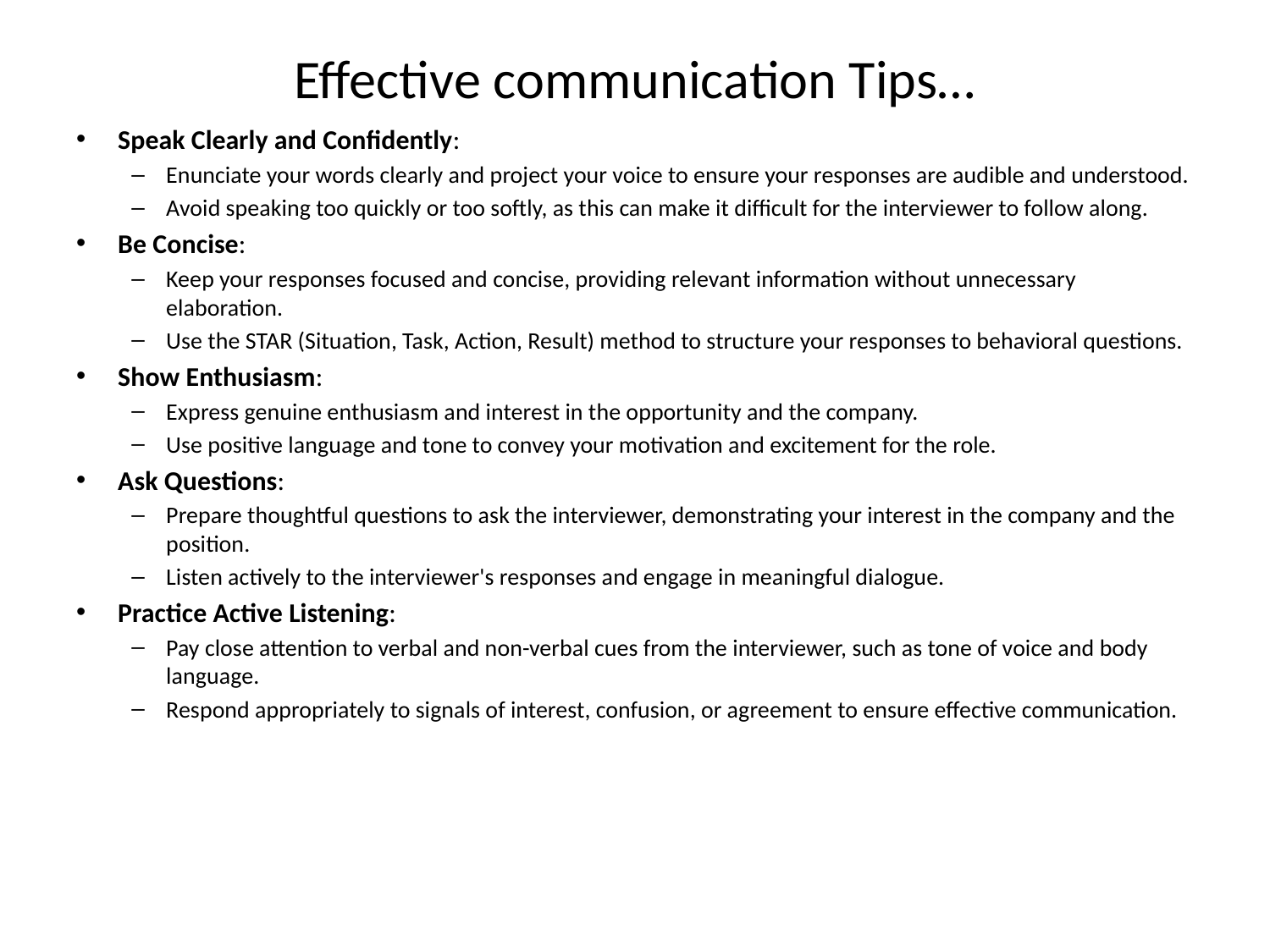

# Effective communication Tips…
Speak Clearly and Confidently:
Enunciate your words clearly and project your voice to ensure your responses are audible and understood.
Avoid speaking too quickly or too softly, as this can make it difficult for the interviewer to follow along.
Be Concise:
Keep your responses focused and concise, providing relevant information without unnecessary elaboration.
Use the STAR (Situation, Task, Action, Result) method to structure your responses to behavioral questions.
Show Enthusiasm:
Express genuine enthusiasm and interest in the opportunity and the company.
Use positive language and tone to convey your motivation and excitement for the role.
Ask Questions:
Prepare thoughtful questions to ask the interviewer, demonstrating your interest in the company and the position.
Listen actively to the interviewer's responses and engage in meaningful dialogue.
Practice Active Listening:
Pay close attention to verbal and non-verbal cues from the interviewer, such as tone of voice and body language.
Respond appropriately to signals of interest, confusion, or agreement to ensure effective communication.